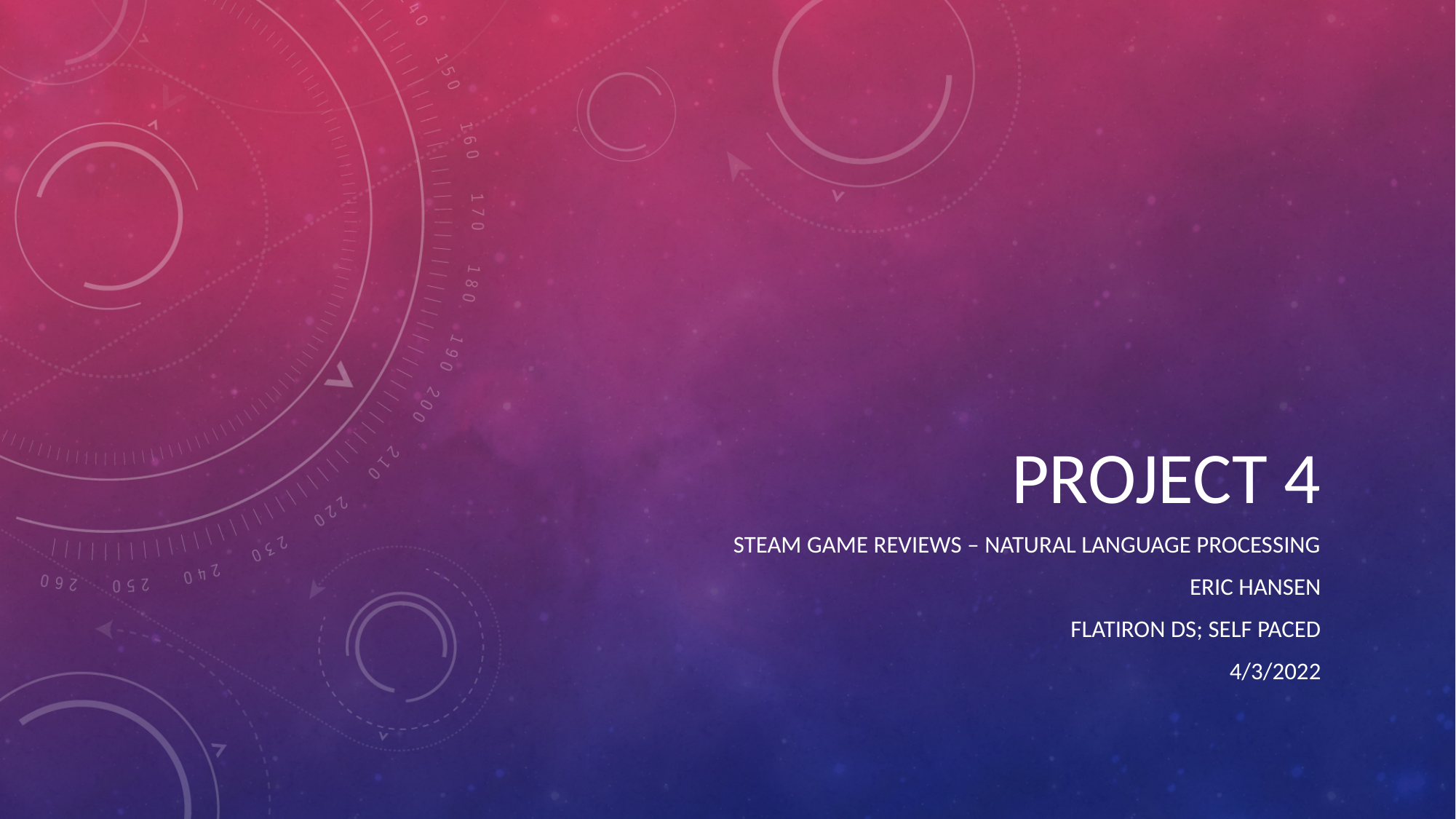

# Project 4
Steam game reviews – natural language processing
Eric Hansen
Flatiron dS; self paced
4/3/2022